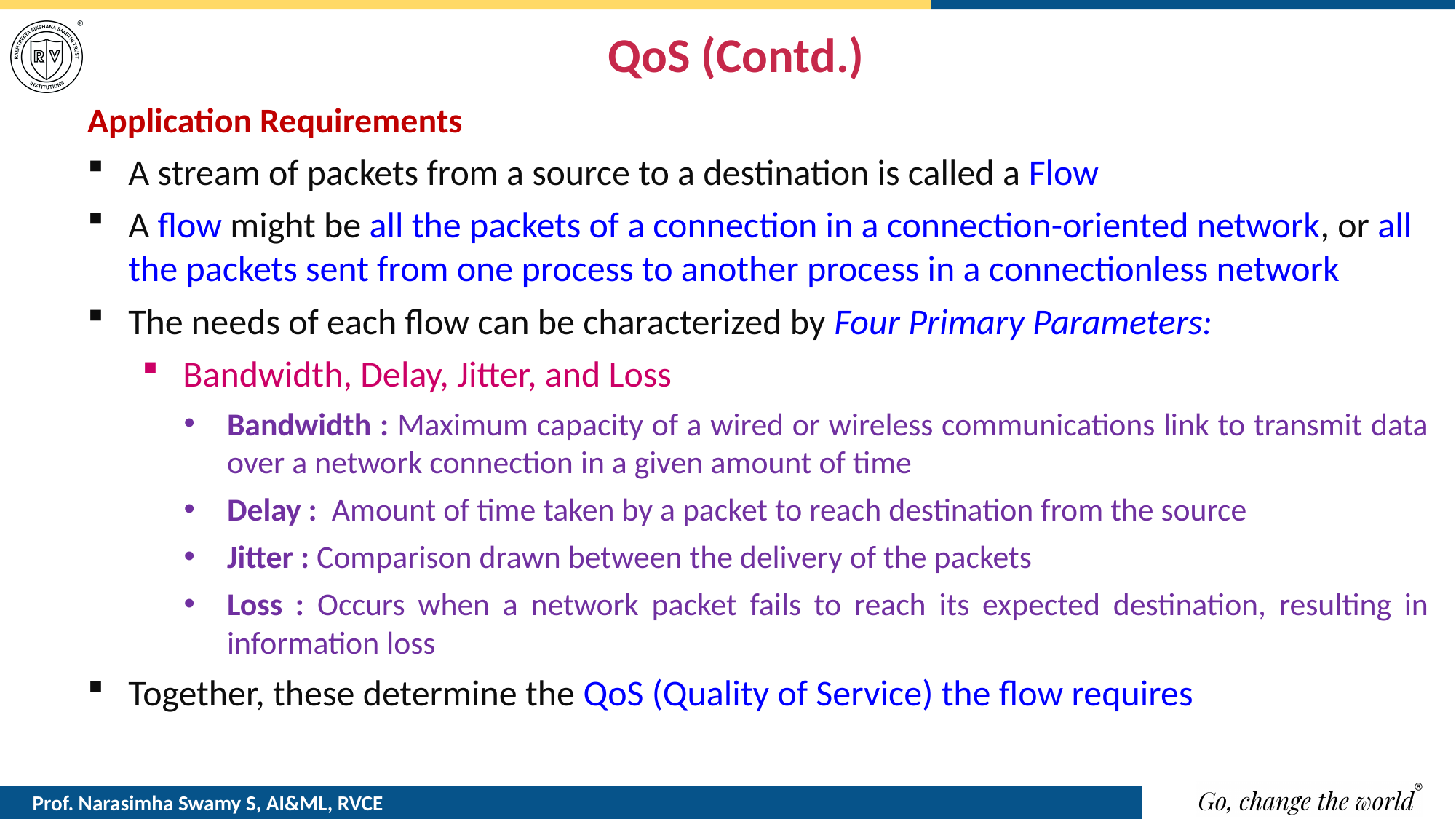

# QoS (Contd.)
Application Requirements
A stream of packets from a source to a destination is called a Flow
A flow might be all the packets of a connection in a connection-oriented network, or all the packets sent from one process to another process in a connectionless network
The needs of each flow can be characterized by Four Primary Parameters:
Bandwidth, Delay, Jitter, and Loss
Bandwidth : Maximum capacity of a wired or wireless communications link to transmit data over a network connection in a given amount of time
Delay :  Amount of time taken by a packet to reach destination from the source
Jitter : Comparison drawn between the delivery of the packets
Loss : Occurs when a network packet fails to reach its expected destination, resulting in information loss
Together, these determine the QoS (Quality of Service) the flow requires